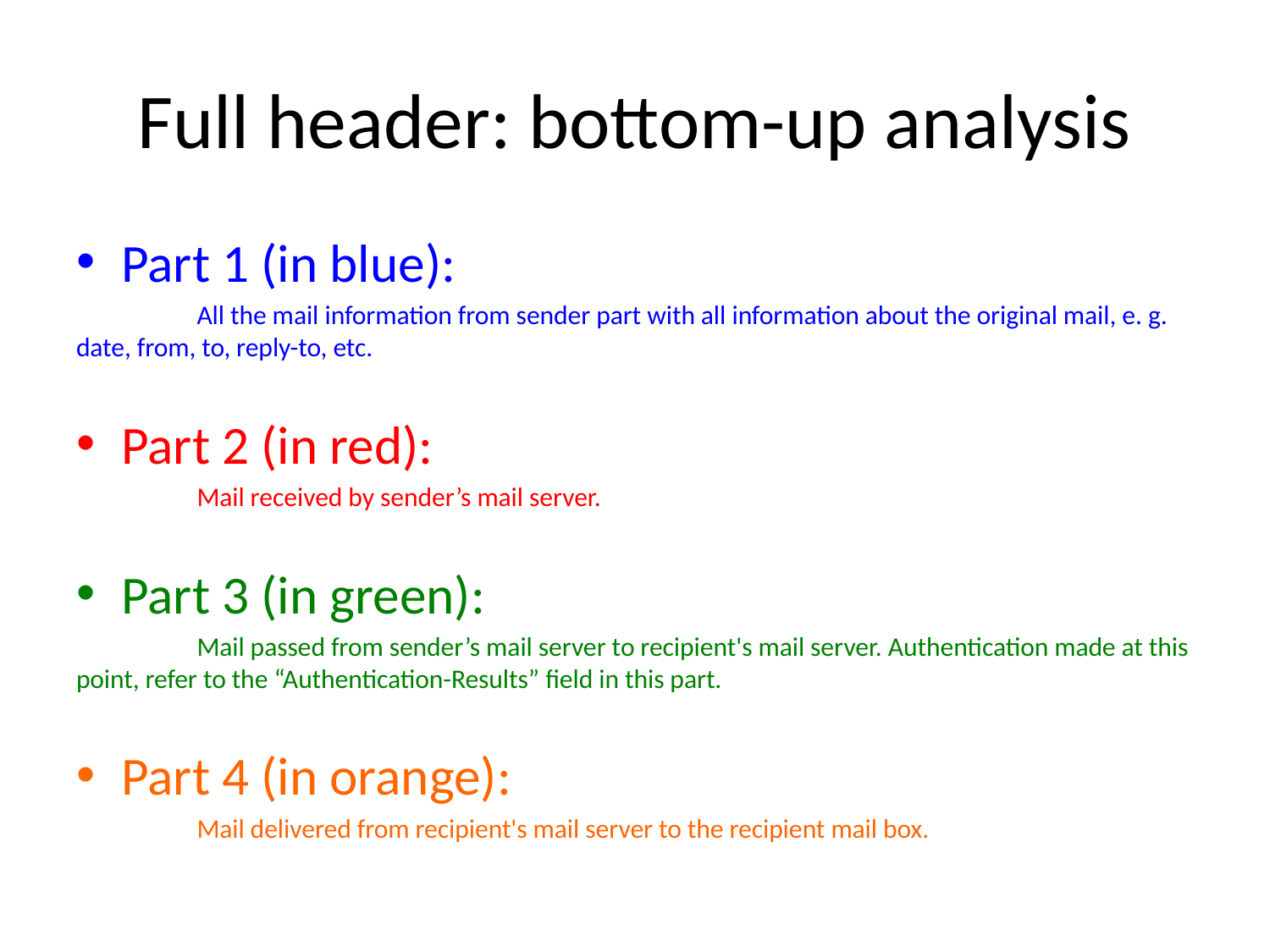

# Full header: bottom-up analysis
Part 1 (in blue):
	All the mail information from sender part with all information about the original mail, e. g. date, from, to, reply-to, etc.

Part 2 (in red):
	Mail received by sender’s mail server.

Part 3 (in green):
	Mail passed from sender’s mail server to recipient's mail server. Authentication made at this point, refer to the “Authentication-Results” field in this part.

Part 4 (in orange):
	Mail delivered from recipient's mail server to the recipient mail box.